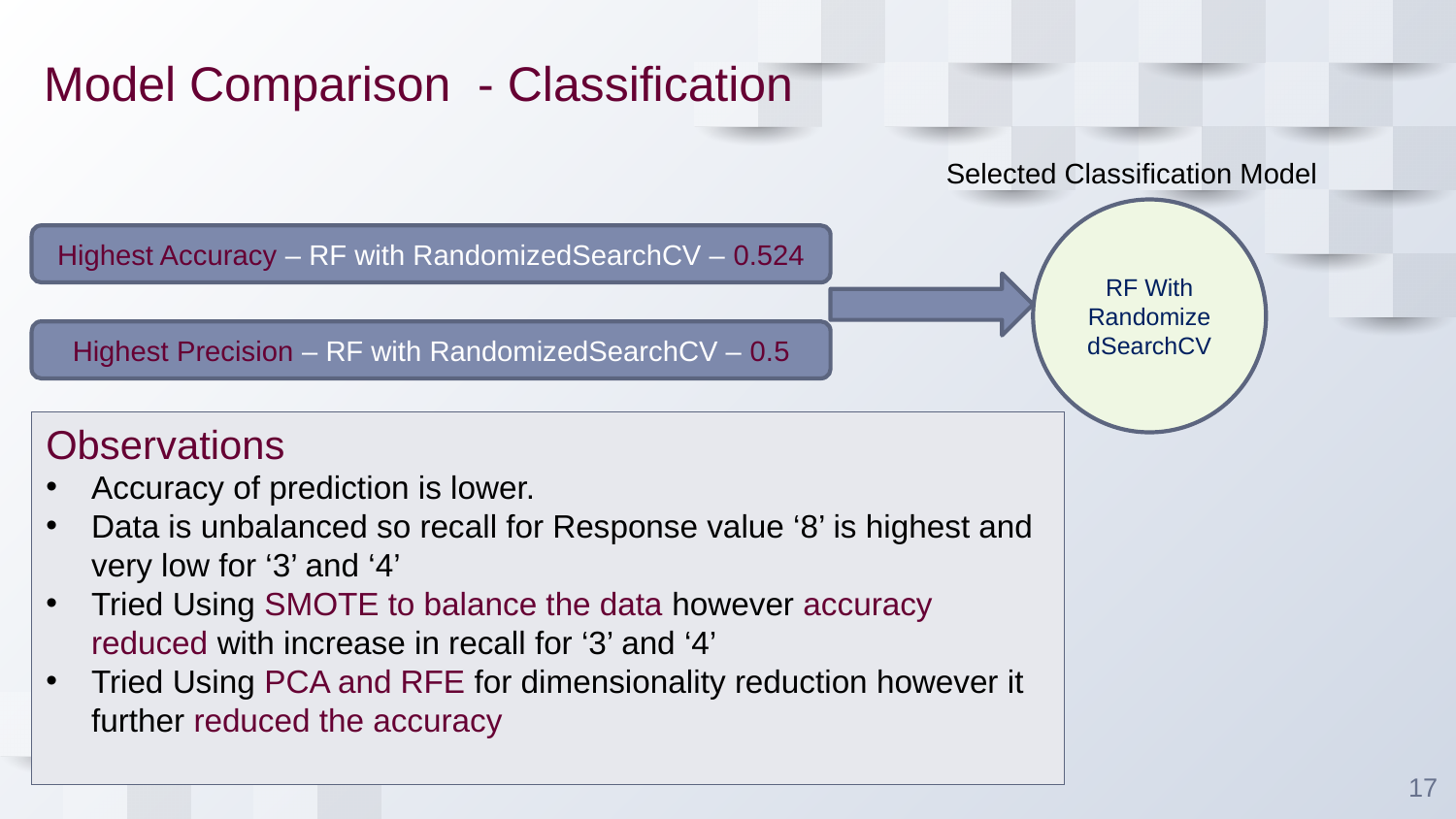

# Model Comparison  - Classification
Selected Classification Model
RF With RandomizedSearchCV
Highest Accuracy – RF with RandomizedSearchCV – 0.524

Highest Precision – RF with RandomizedSearchCV – 0.5
Observations
Accuracy of prediction is lower.
Data is unbalanced so recall for Response value ‘8’ is highest and very low for ‘3’ and ‘4’
Tried Using SMOTE to balance the data however accuracy reduced with increase in recall for ‘3’ and ‘4’
Tried Using PCA and RFE for dimensionality reduction however it further reduced the accuracy
17